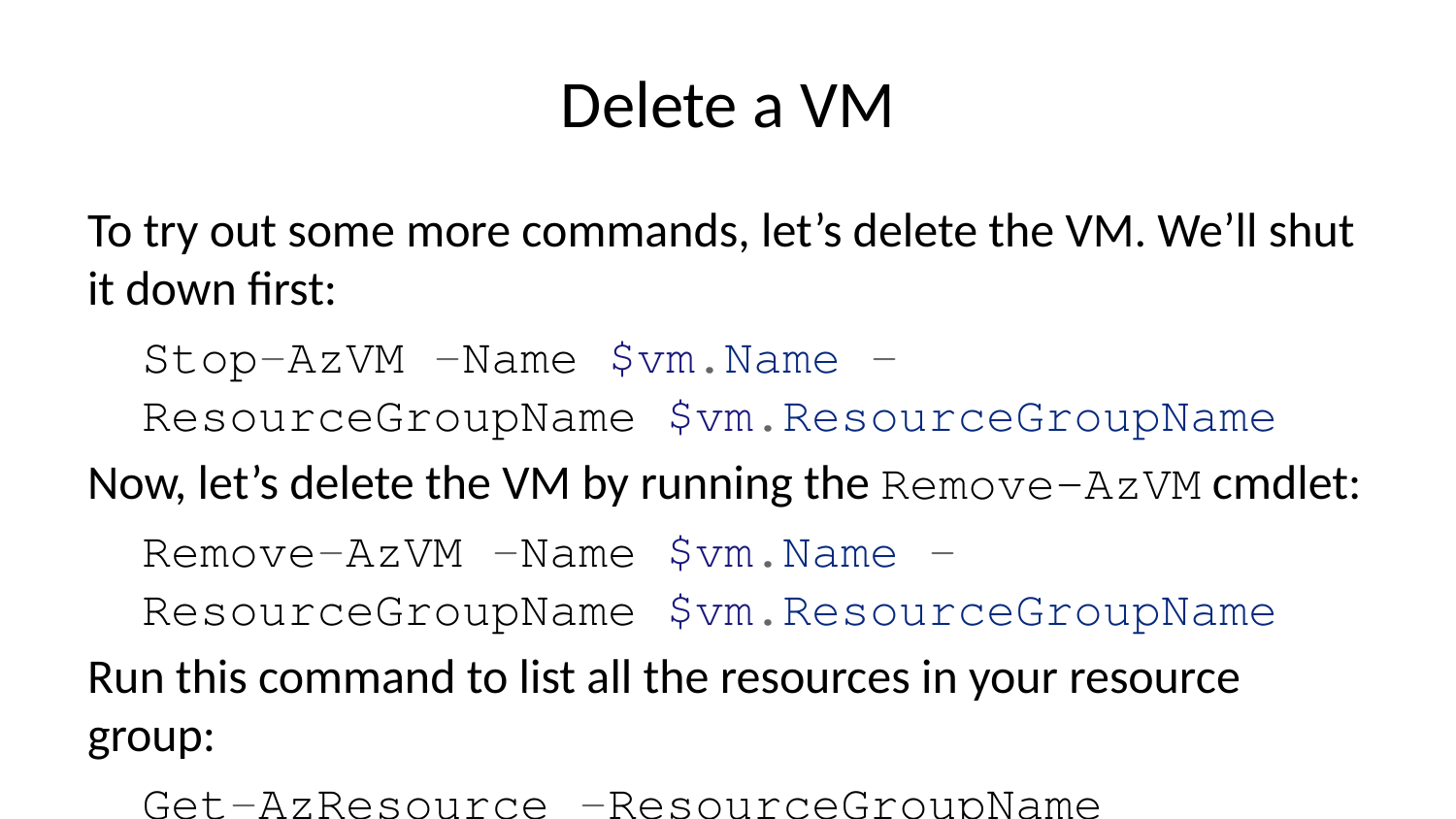

# Delete a VM
To try out some more commands, let’s delete the VM. We’ll shut it down first:
Stop-AzVM -Name $vm.Name -ResourceGroupName $vm.ResourceGroupName
Now, let’s delete the VM by running the Remove-AzVM cmdlet:
Remove-AzVM -Name $vm.Name -ResourceGroupName $vm.ResourceGroupName
Run this command to list all the resources in your resource group:
Get-AzResource -ResourceGroupName $vm.ResourceGroupName | Format-Table
You should see a bunch of resources (disks, virtual networks, and so on) that all still exist.
Microsoft.Compute/disks
Microsoft.Network/networkInterfaces
Microsoft.Network/networkSecurityGroups
Microsoft.Network/publicIPAddresses
Microsoft.Network/virtualNetworks
The Remove-AzVM command just deletes the VM. It doesn’t clean up any of the other resources. At this point, we’d likely just delete the resource group itself and be done with it. However, let’s run through the exercise to clean it up manually. You should see a pattern in the commands.
Delete the network interface:
$vm | Remove-AzNetworkInterface –Force
Delete the managed OS disks and storage account:
Get-AzDisk -ResourceGroupName $vm.ResourceGroupName -DiskName $vm.StorageProfile.OSDisk.Name | Remove-AzDisk -Force
Next, delete the virtual network:
Get-AzVirtualNetwork -ResourceGroupName $vm.ResourceGroupName | Remove-AzVirtualNetwork -Force
Delete the network security group:
Get-AzNetworkSecurityGroup -ResourceGroupName $vm.ResourceGroupName | Remove-AzNetworkSecurityGroup -Force
And finally, delete the public IP address:
Get-AzPublicIpAddress -ResourceGroupName $vm.ResourceGroupName | Remove-AzPublicIpAddress -Force
We should’ve caught all the created resources. Check the resource group just to be sure. We performed many manual commands here, but a better approach would have been to write a script. Then we could reuse this logic later to create or delete a VM. Let’s look at scripting with PowerShell.